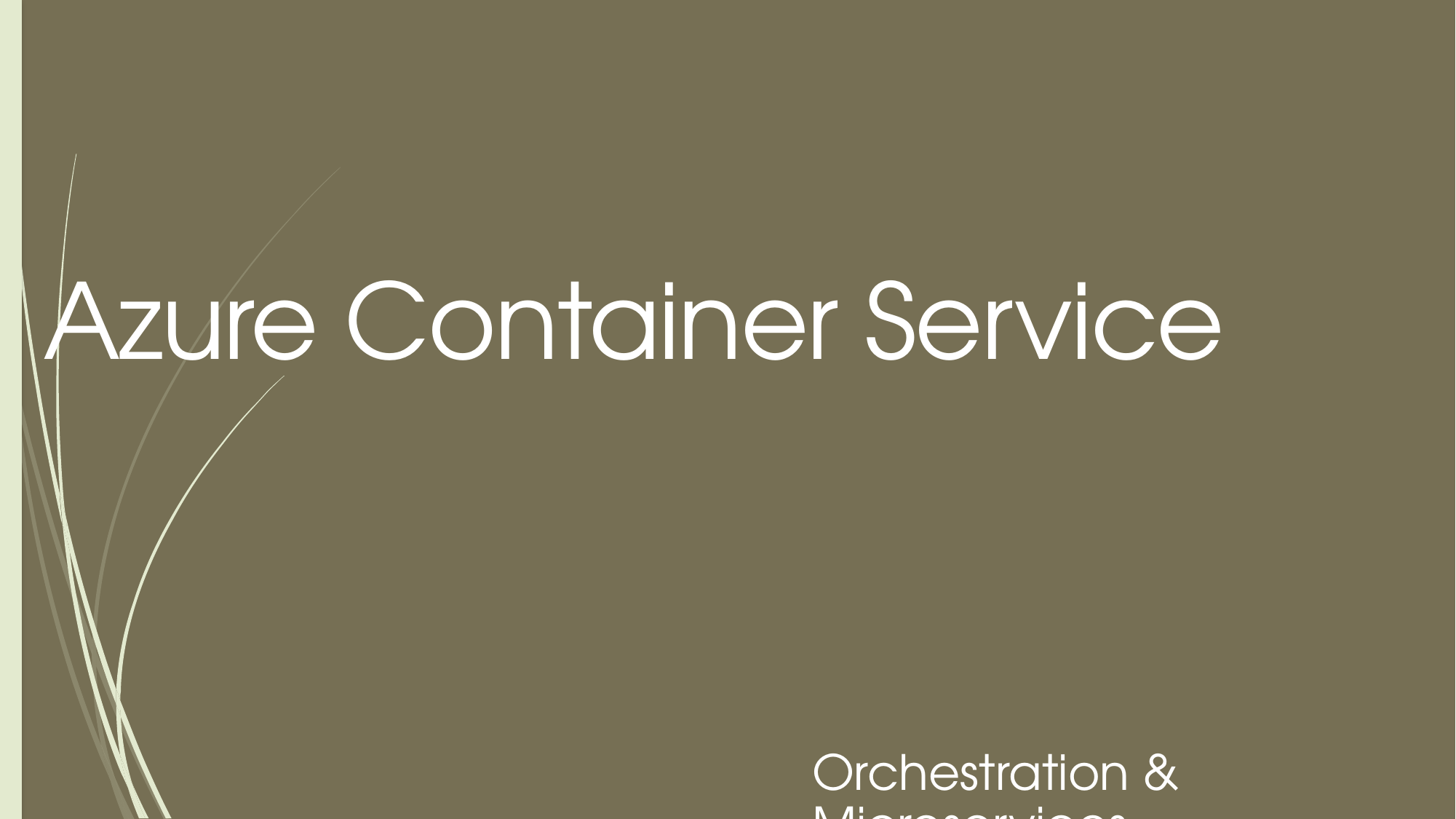

# Azure Container Service
Orchestration & Microservices